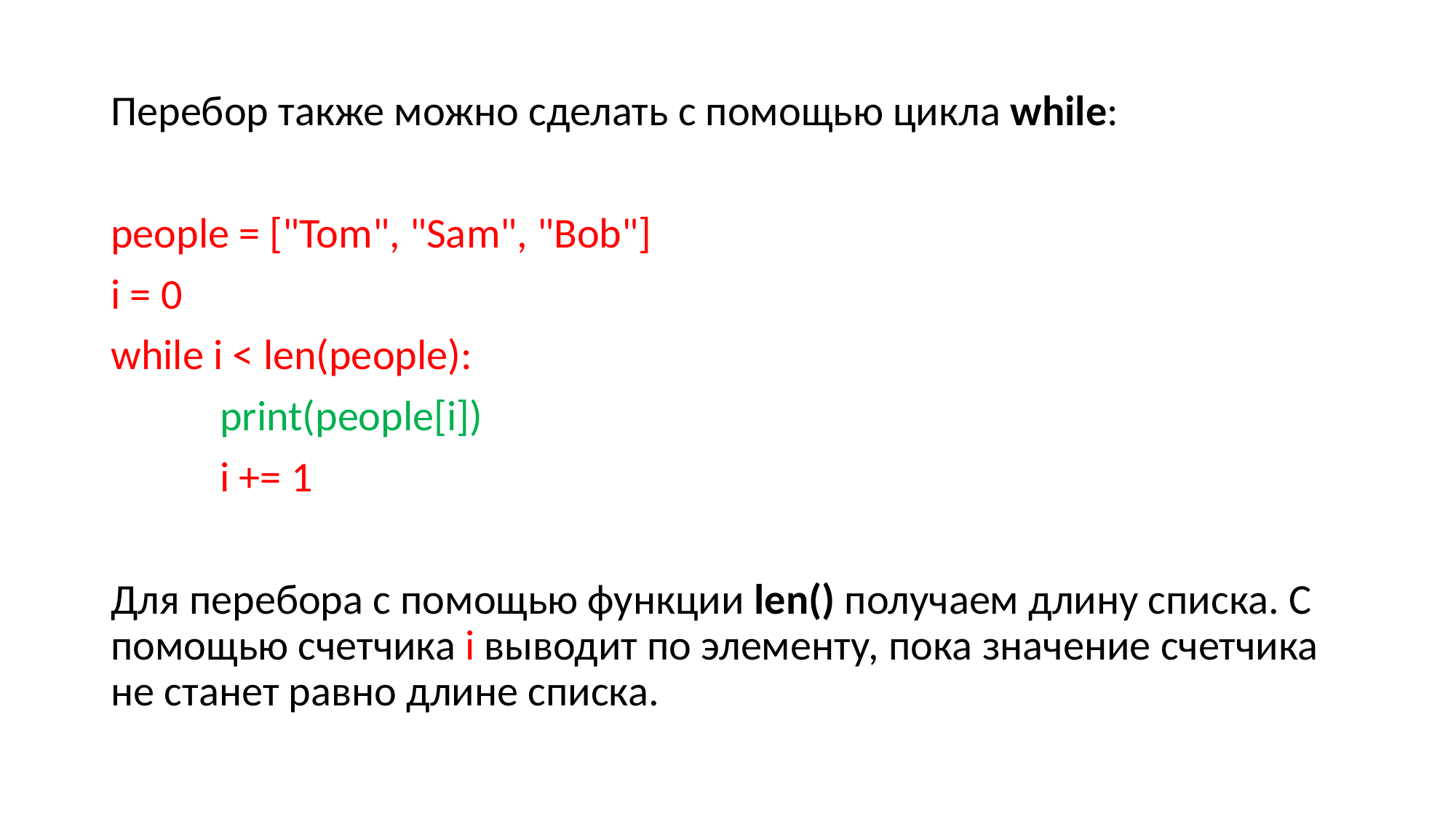

Перебор также можно сделать с помощью цикла while:

people = ["Tom", "Sam", "Bob"]
i = 0
while i < len(people):
	print(people[i])
	i += 1

Для перебора с помощью функции len() получаем длину списка. С помощью счетчика i выводит по элементу, пока значение счетчика не станет равно длине списка.